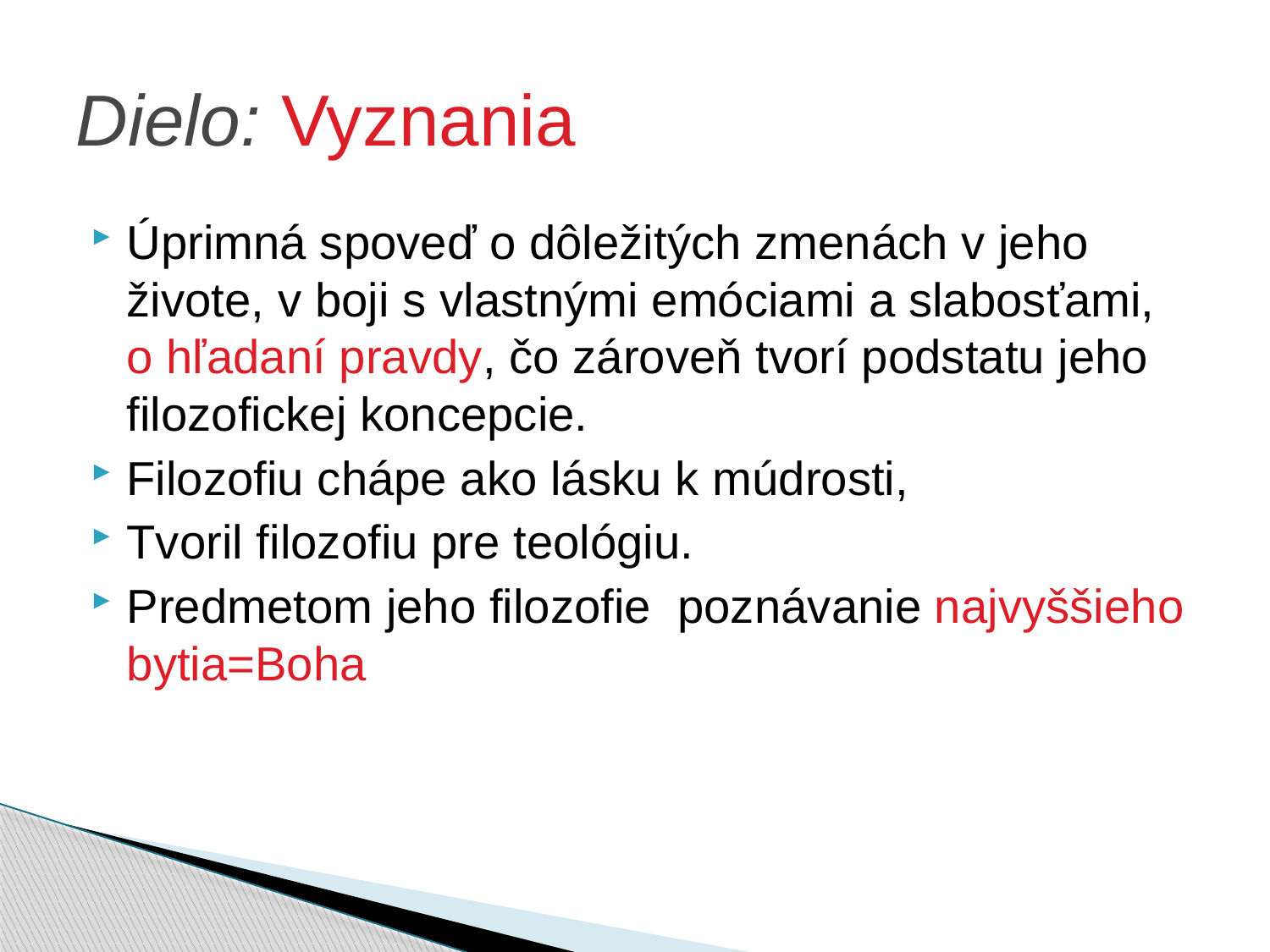

# Dielo: Vyznania
Úprimná spoveď o dôležitých zmenách v jeho živote, v boji s vlastnými emóciami a slabosťami, o hľadaní pravdy, čo zároveň tvorí podstatu jeho filozofickej koncepcie.
Filozofiu chápe ako lásku k múdrosti,
Tvoril filozofiu pre teológiu.
Predmetom jeho filozofie  poznávanie najvyššieho bytia=Boha